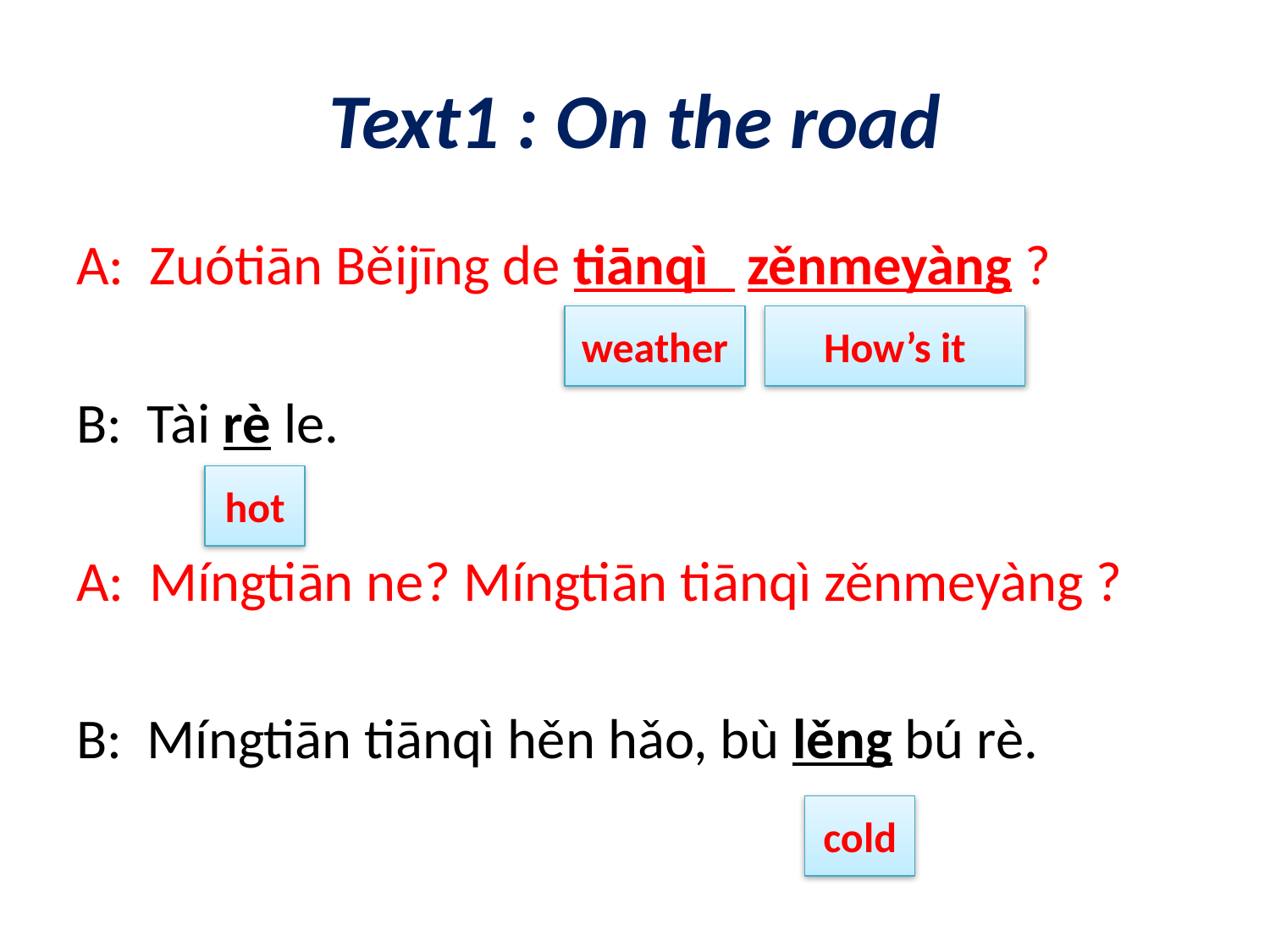

# Text1 : On the road
A:  Zuótiān Běijīng de tiānqì   zěnmeyàng ?

B:  Tài rè le.

A:  Míngtiān ne? Míngtiān tiānqì zěnmeyàng ?

B:  Míngtiān tiānqì hěn hǎo, bù lěng bú rè.
weather
How’s it
hot
cold